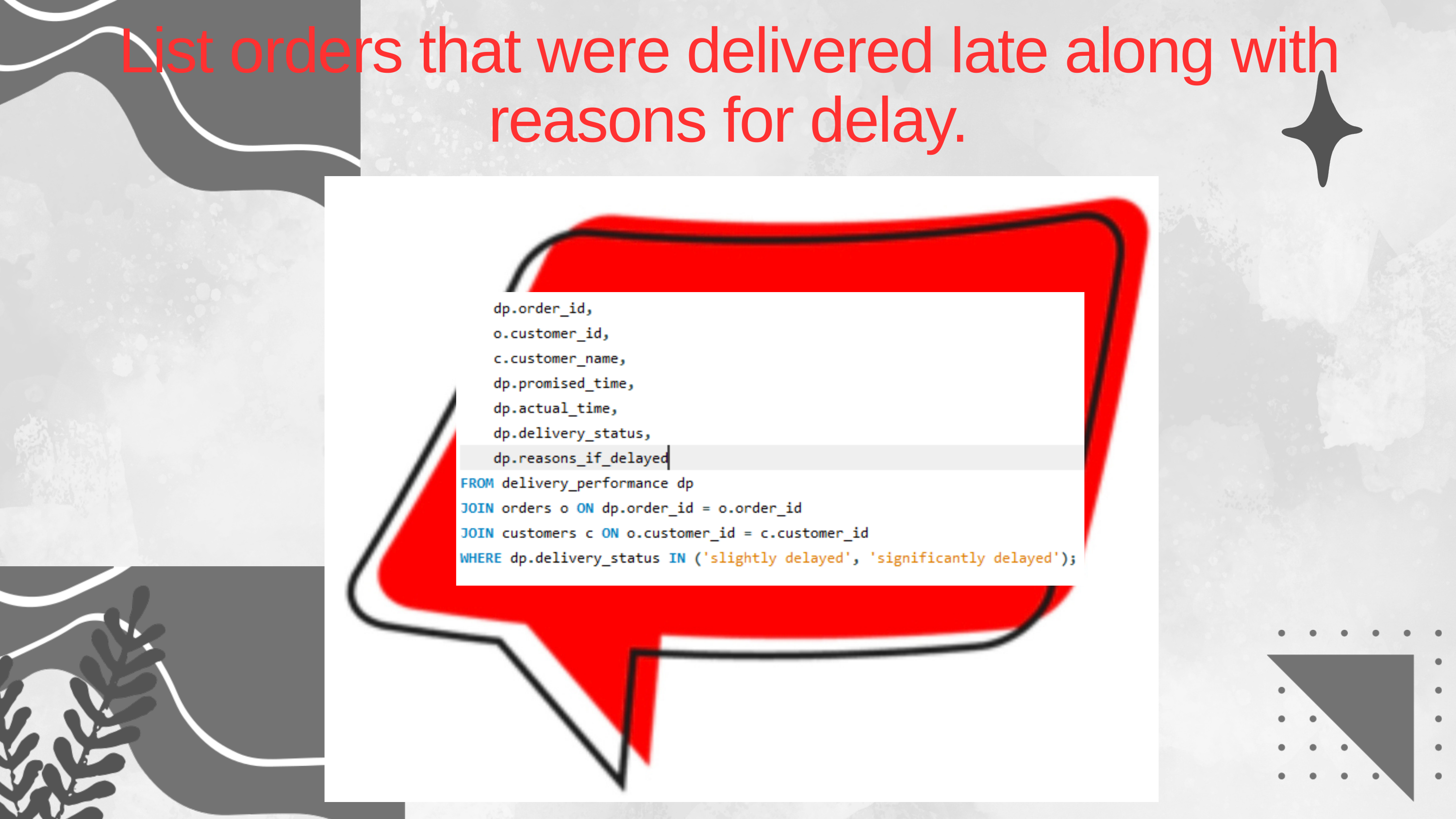

List orders that were delivered late along with reasons for delay.